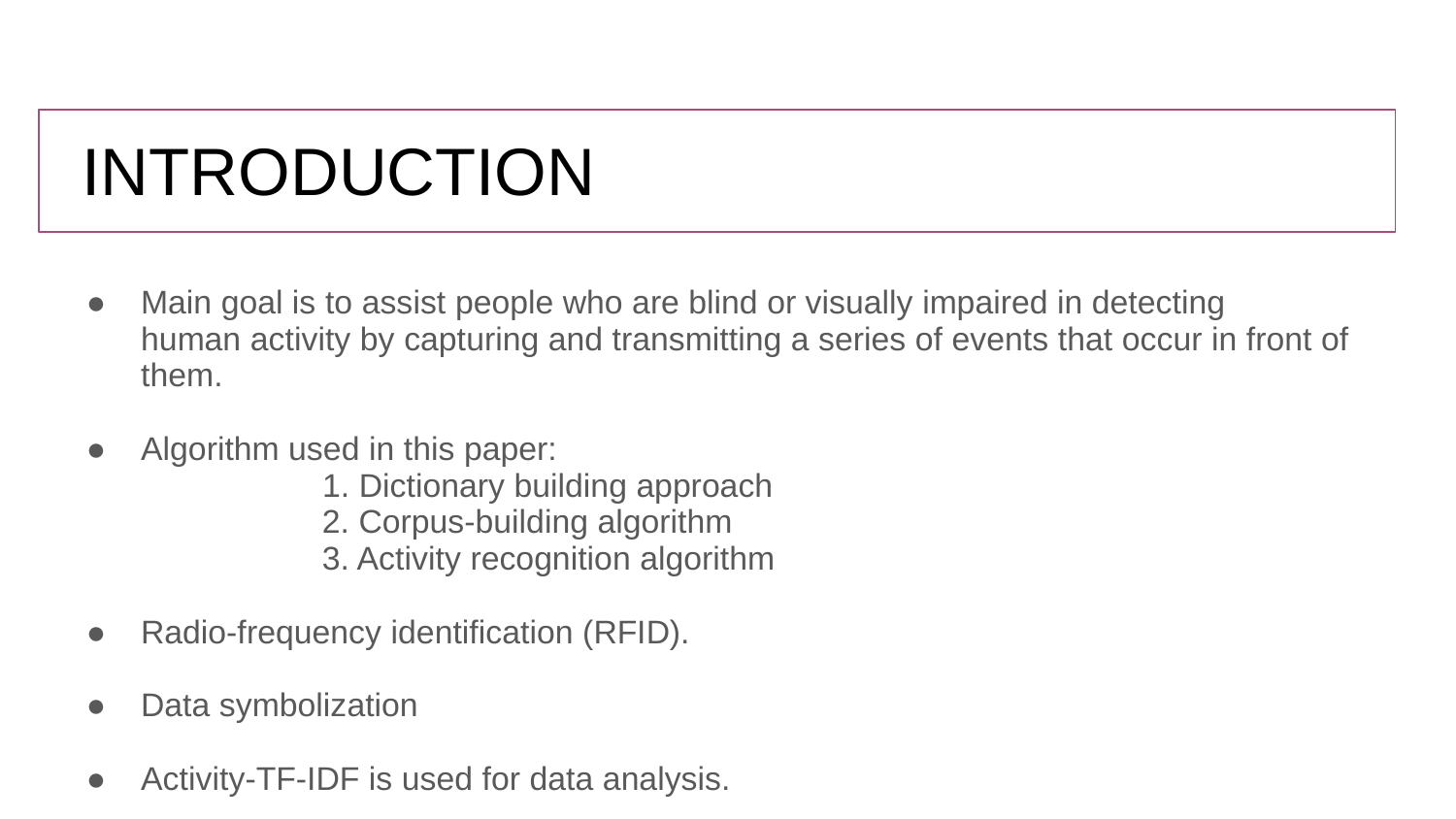

# INTRODUCTION

Main goal is to assist people who are blind or visually impaired in detecting
human activity by capturing and transmitting a series of events that occur in front of them.

Algorithm used in this paper:
                            1. Dictionary building approach
   2. Corpus-building algorithm
   3. Activity recognition algorithm

Radio-frequency identification (RFID).

Data symbolization

Activity-TF-IDF is used for data analysis.